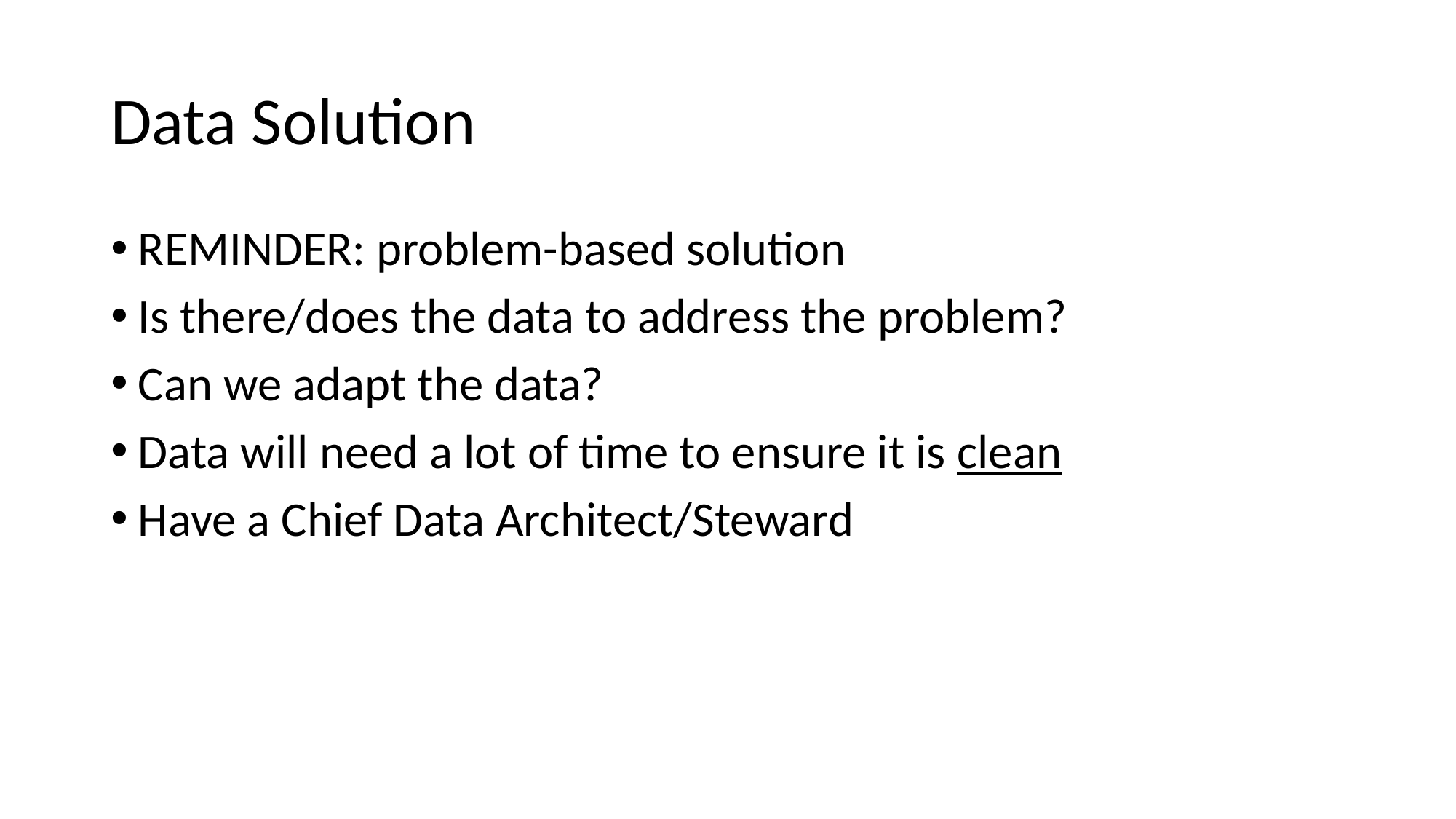

# Data Solution
REMINDER: problem-based solution
Is there/does the data to address the problem?
Can we adapt the data?
Data will need a lot of time to ensure it is clean
Have a Chief Data Architect/Steward